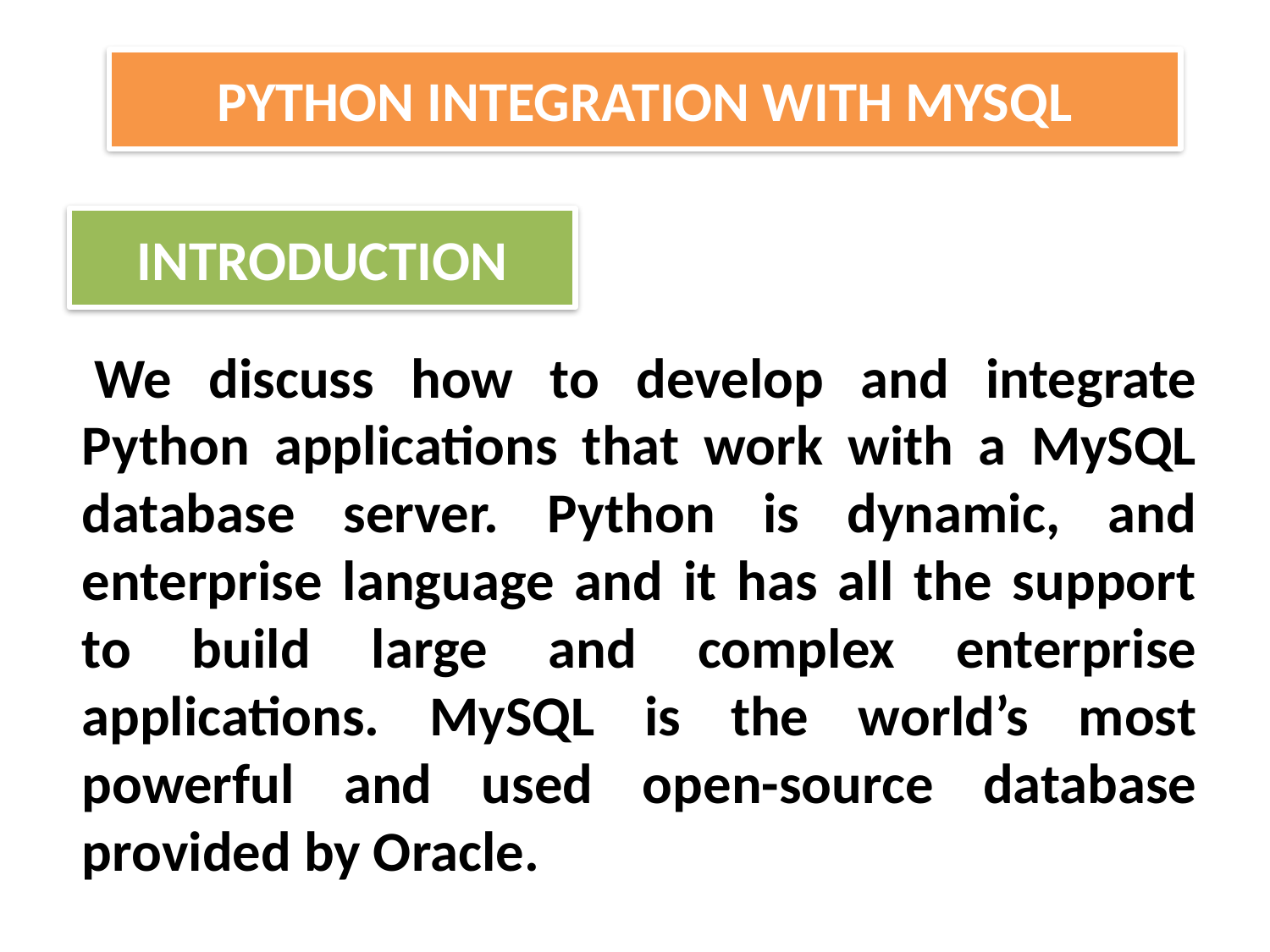

# PYTHON INTEGRATION WITH MYSQL
INTRODUCTION
 We discuss how to develop and integrate Python applications that work with a MySQL database server. Python is dynamic, and enterprise language and it has all the support to build large and complex enterprise applications. MySQL is the world’s most powerful and used open-source database provided by Oracle.